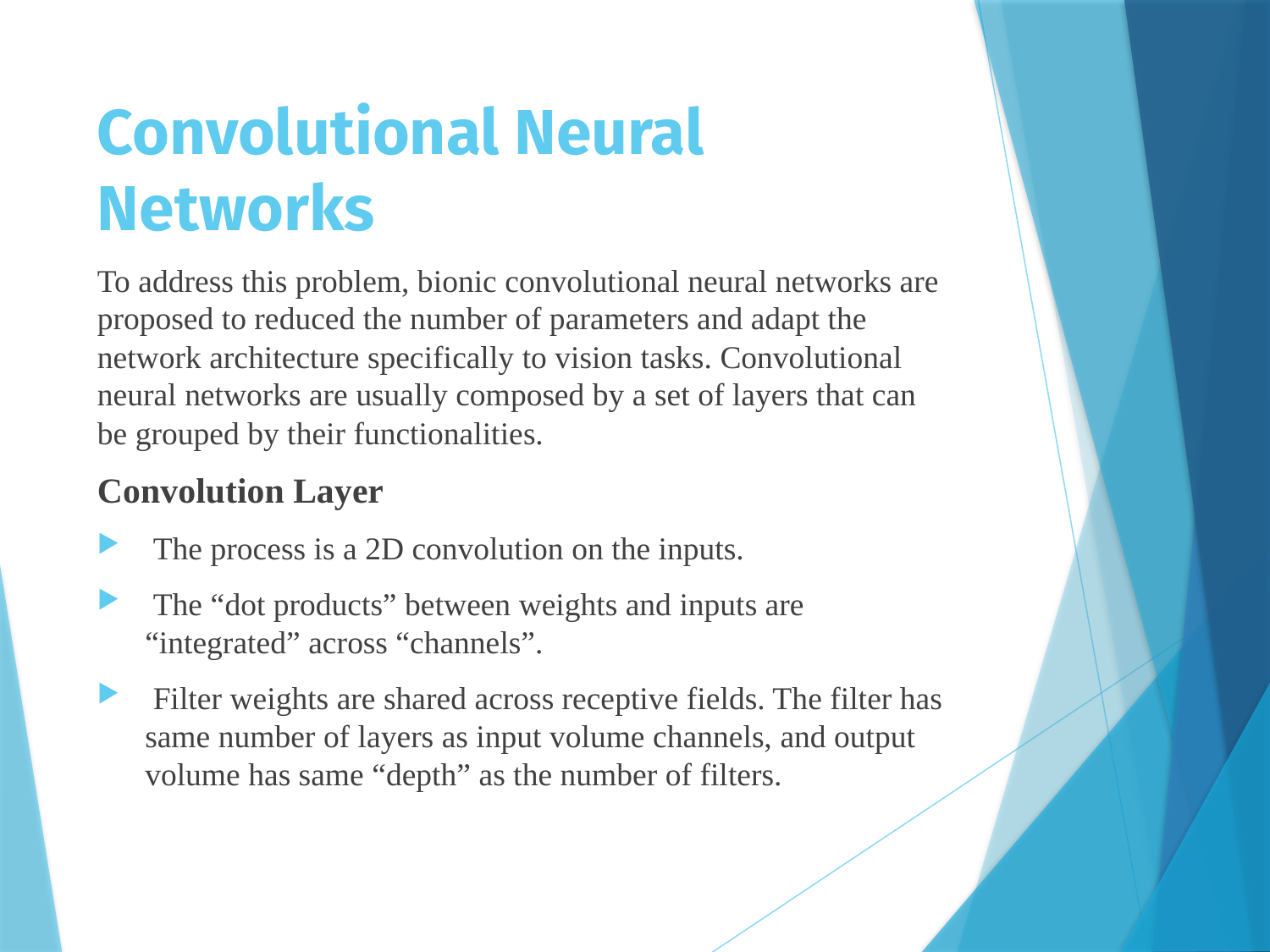

# Convolutional Neural Networks
To address this problem, bionic convolutional neural networks are proposed to reduced the number of parameters and adapt the network architecture specifically to vision tasks. Convolutional neural networks are usually composed by a set of layers that can be grouped by their functionalities.
Convolution Layer
 The process is a 2D convolution on the inputs.
 The “dot products” between weights and inputs are “integrated” across “channels”.
 Filter weights are shared across receptive fields. The filter has  same number of layers as input volume channels, and output  volume has same “depth” as the number of filters.